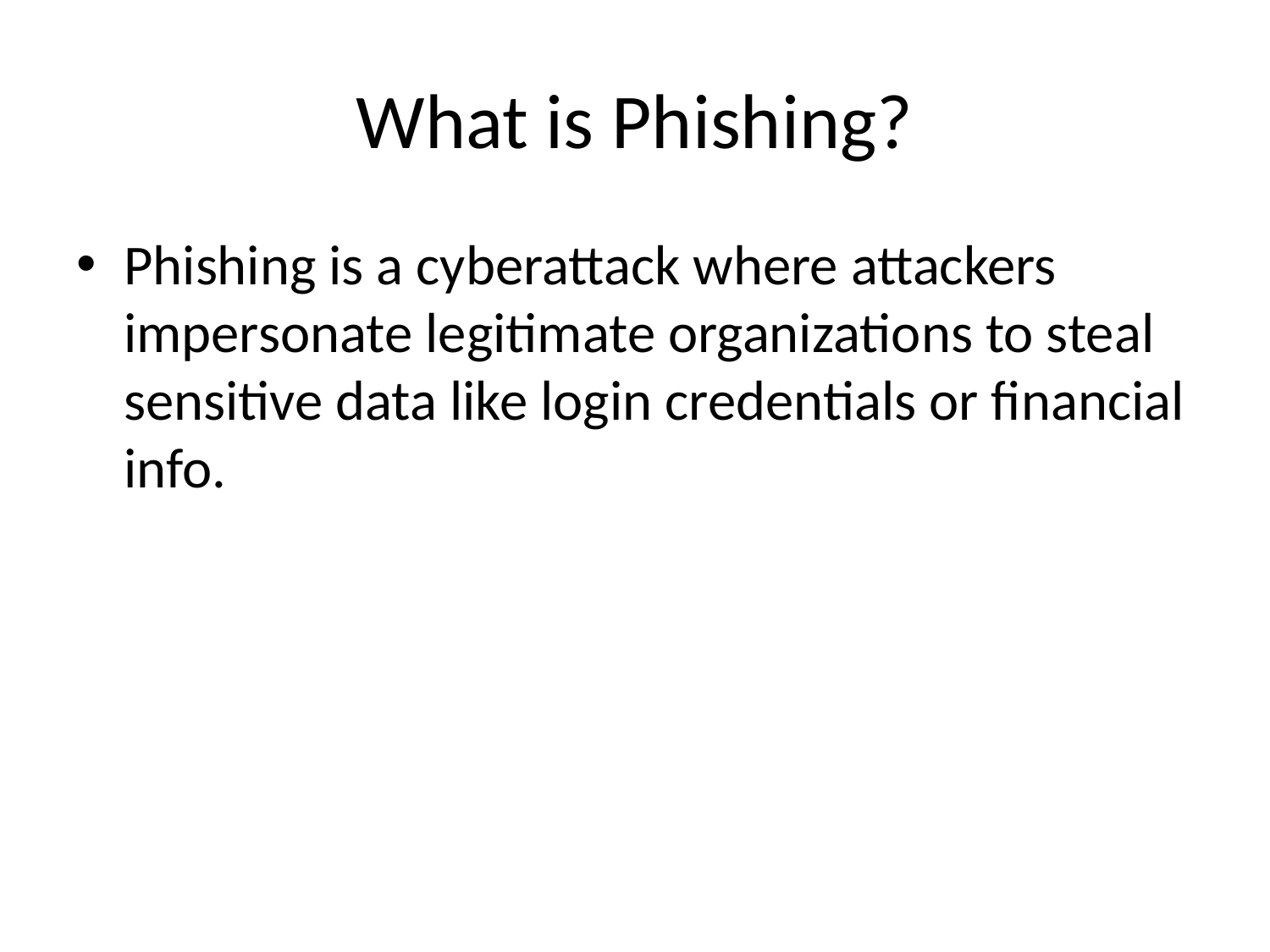

# What is Phishing?
Phishing is a cyberattack where attackers impersonate legitimate organizations to steal sensitive data like login credentials or financial info.